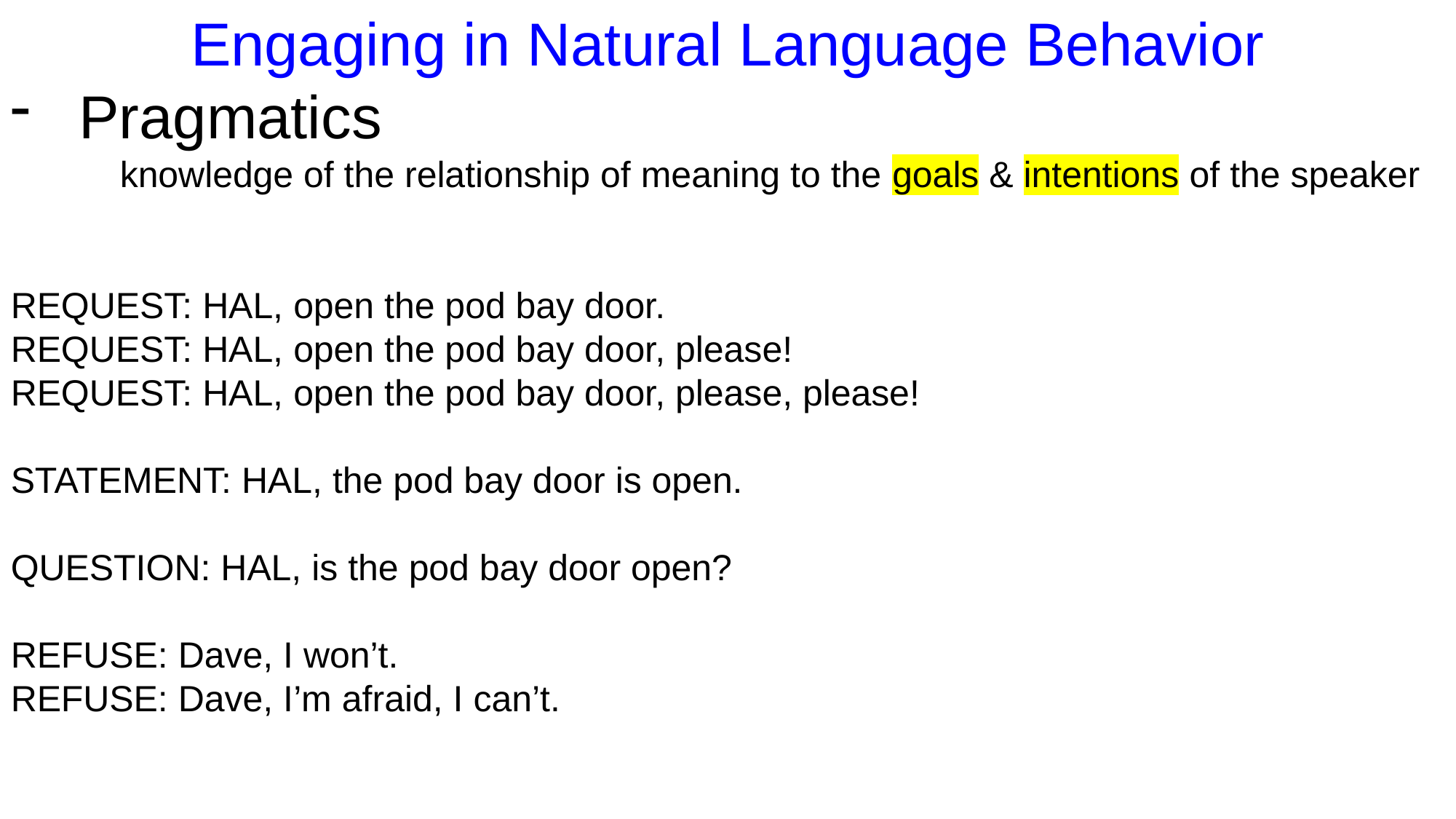

Engaging in Natural Language Behavior
Pragmatics
	knowledge of the relationship of meaning to the goals & intentions of the speaker

REQUEST: HAL, open the pod bay door.
REQUEST: HAL, open the pod bay door, please!
REQUEST: HAL, open the pod bay door, please, please!

STATEMENT: HAL, the pod bay door is open.

QUESTION: HAL, is the pod bay door open?

REFUSE: Dave, I won’t.
REFUSE: Dave, I’m afraid, I can’t.